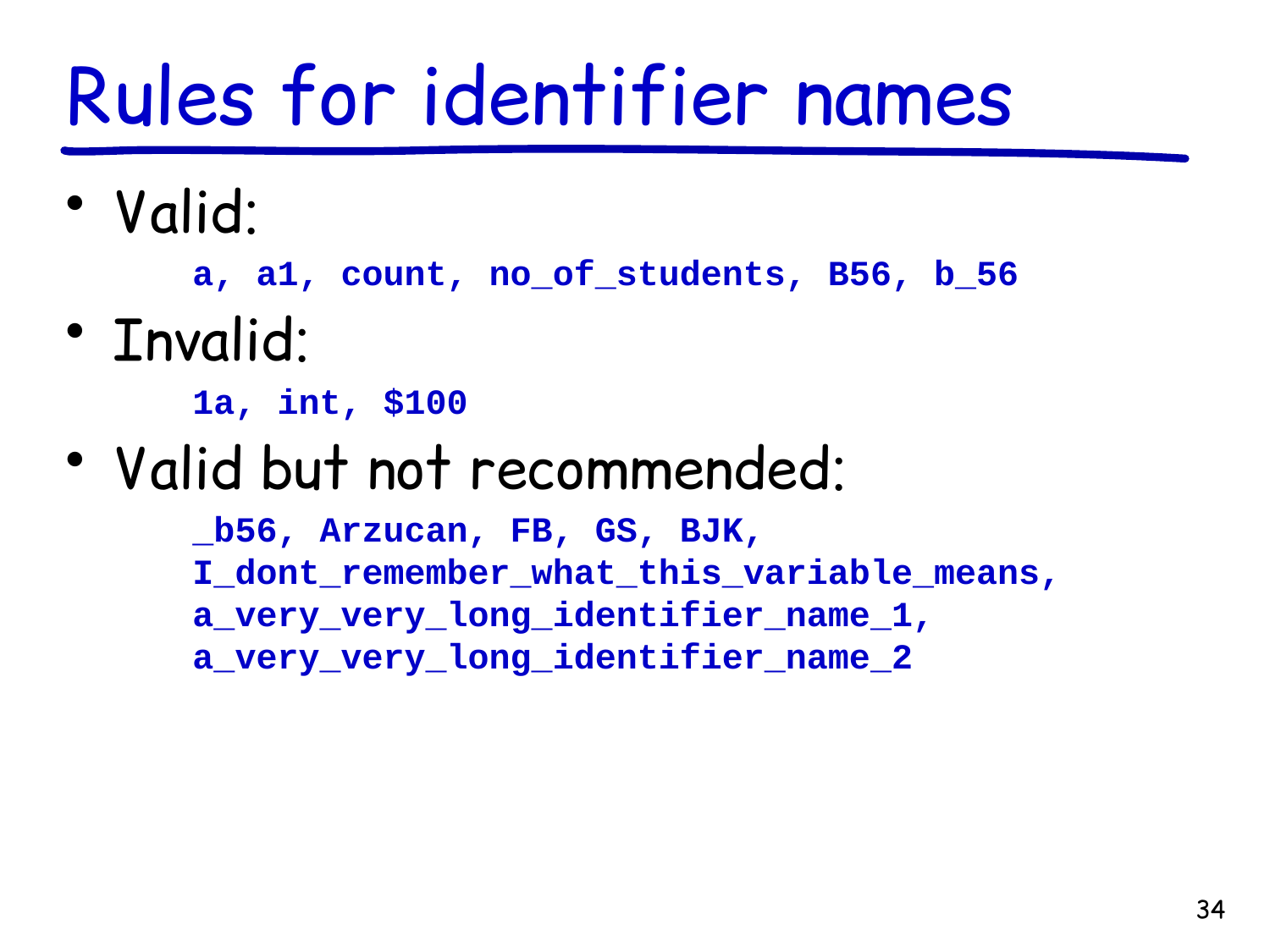

# Rules for identifier names
Valid:
a, a1, count, no_of_students, B56, b_56
Invalid:
1a, int, $100
Valid but not recommended:
_b56, Arzucan, FB, GS, BJK, I_dont_remember_what_this_variable_means, a_very_very_long_identifier_name_1, a_very_very_long_identifier_name_2
34